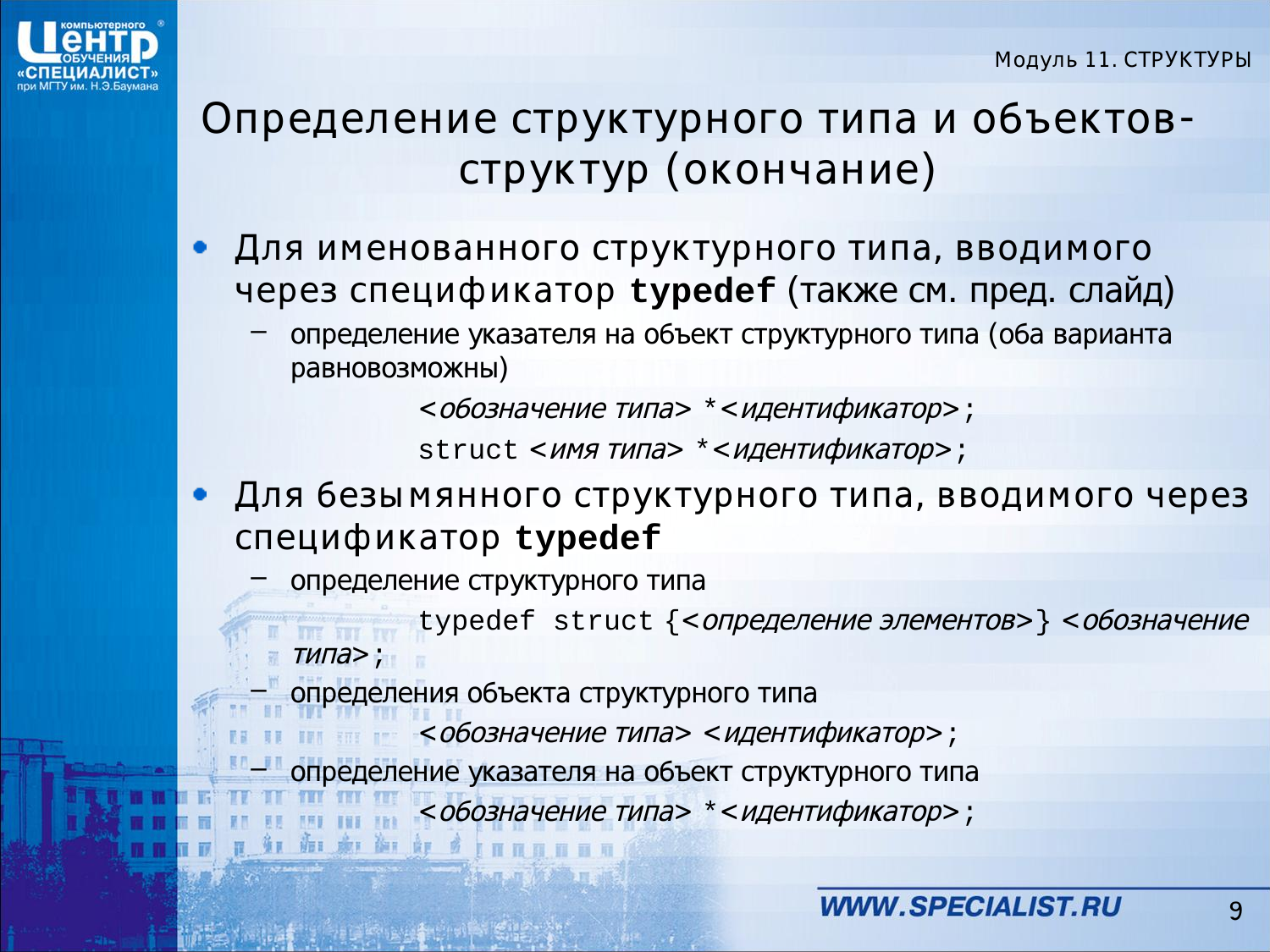

Модуль 11. СТРУКТУРЫ
# Определение структурного типа и объектов-структур (окончание)
Для именованного структурного типа, вводимого через спецификатор typedef (также см. пред. слайд)
определение указателя на объект структурного типа (оба варианта равновозможны)
		<обозначение типа> *<идентификатор>;
		struct <имя типа> *<идентификатор>;
Для безымянного структурного типа, вводимого через спецификатор typedef
определение структурного типа
		typedef struct {<определение элементов>} <обозначение типа>;
определения объекта структурного типа
		<обозначение типа> <идентификатор>;
определение указателя на объект структурного типа
		<обозначение типа> *<идентификатор>;
9